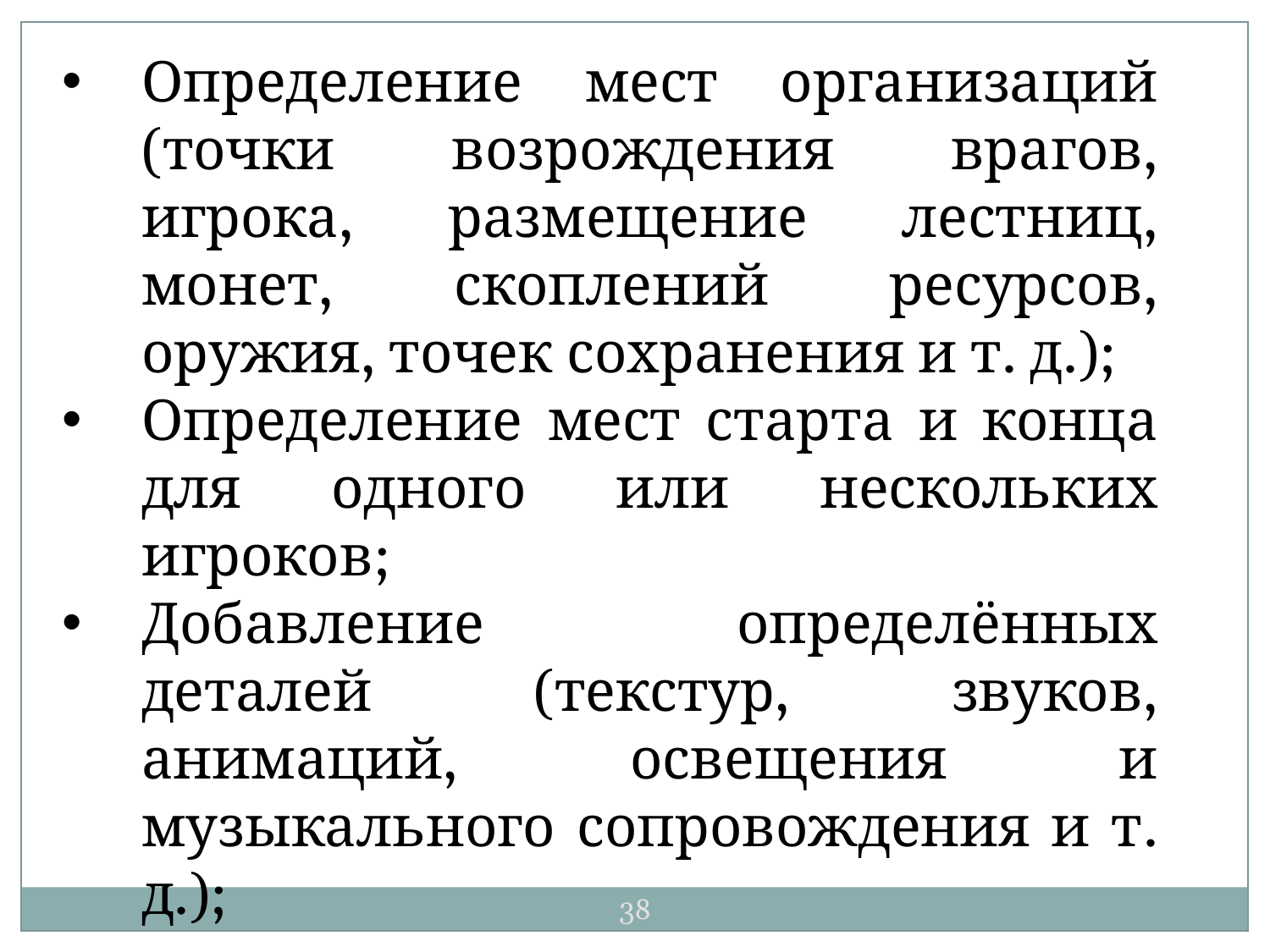

Определение мест организаций (точки возрождения врагов, игрока, размещение лестниц, монет, скоплений ресурсов, оружия, точек сохранения и т. д.);
Определение мест старта и конца для одного или нескольких игроков;
Добавление определённых деталей (текстур, звуков, анимаций, освещения и музыкального сопровождения и т. д.);
38